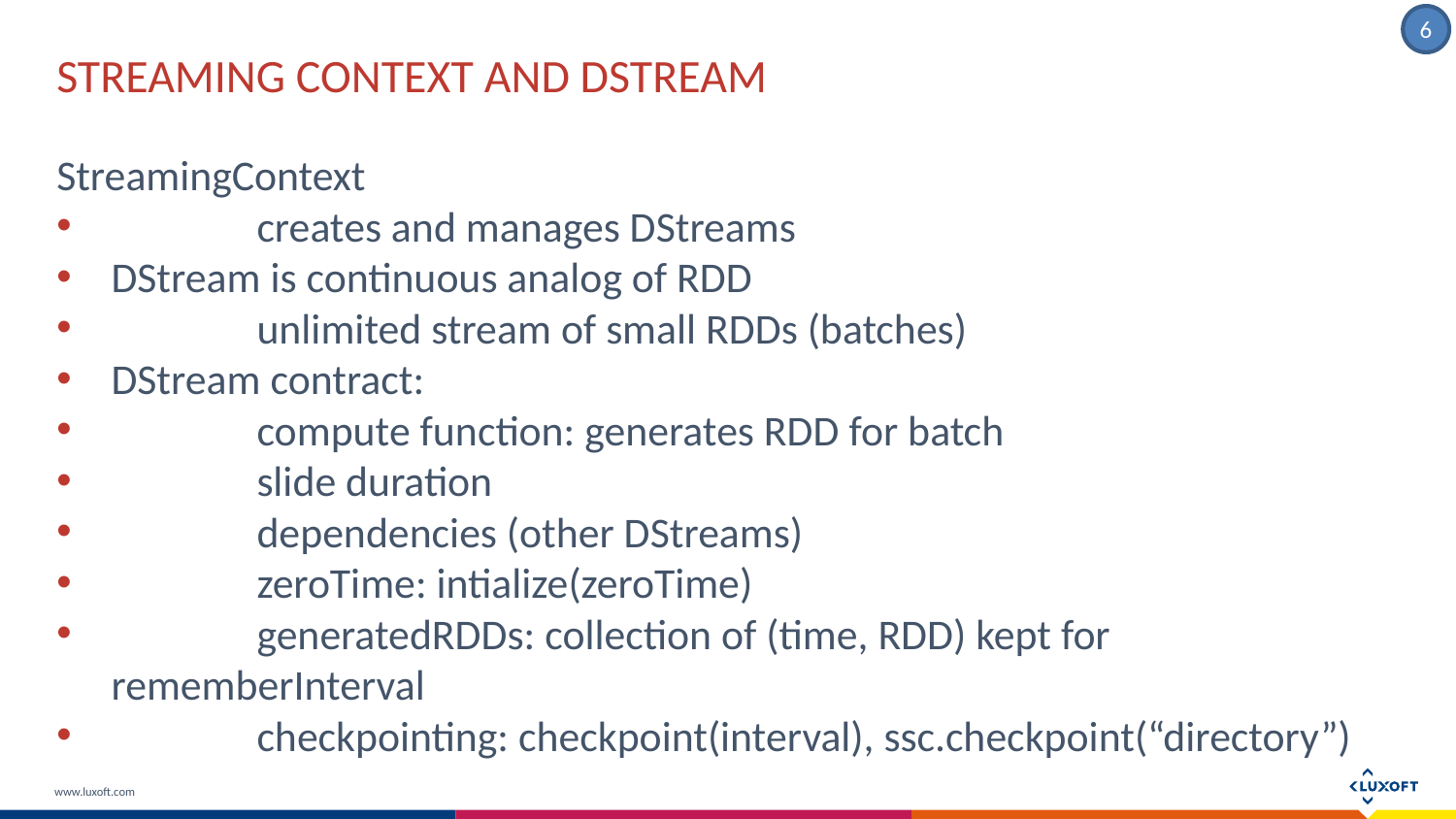

Streaming context and DSTREAM
StreamingContext
	creates and manages DStreams
DStream is continuous analog of RDD
	unlimited stream of small RDDs (batches)
DStream contract:
	compute function: generates RDD for batch
	slide duration
	dependencies (other DStreams)
	zeroTime: intialize(zeroTime)
	generatedRDDs: collection of (time, RDD) kept for rememberInterval
	checkpointing: checkpoint(interval), ssc.checkpoint(“directory”)